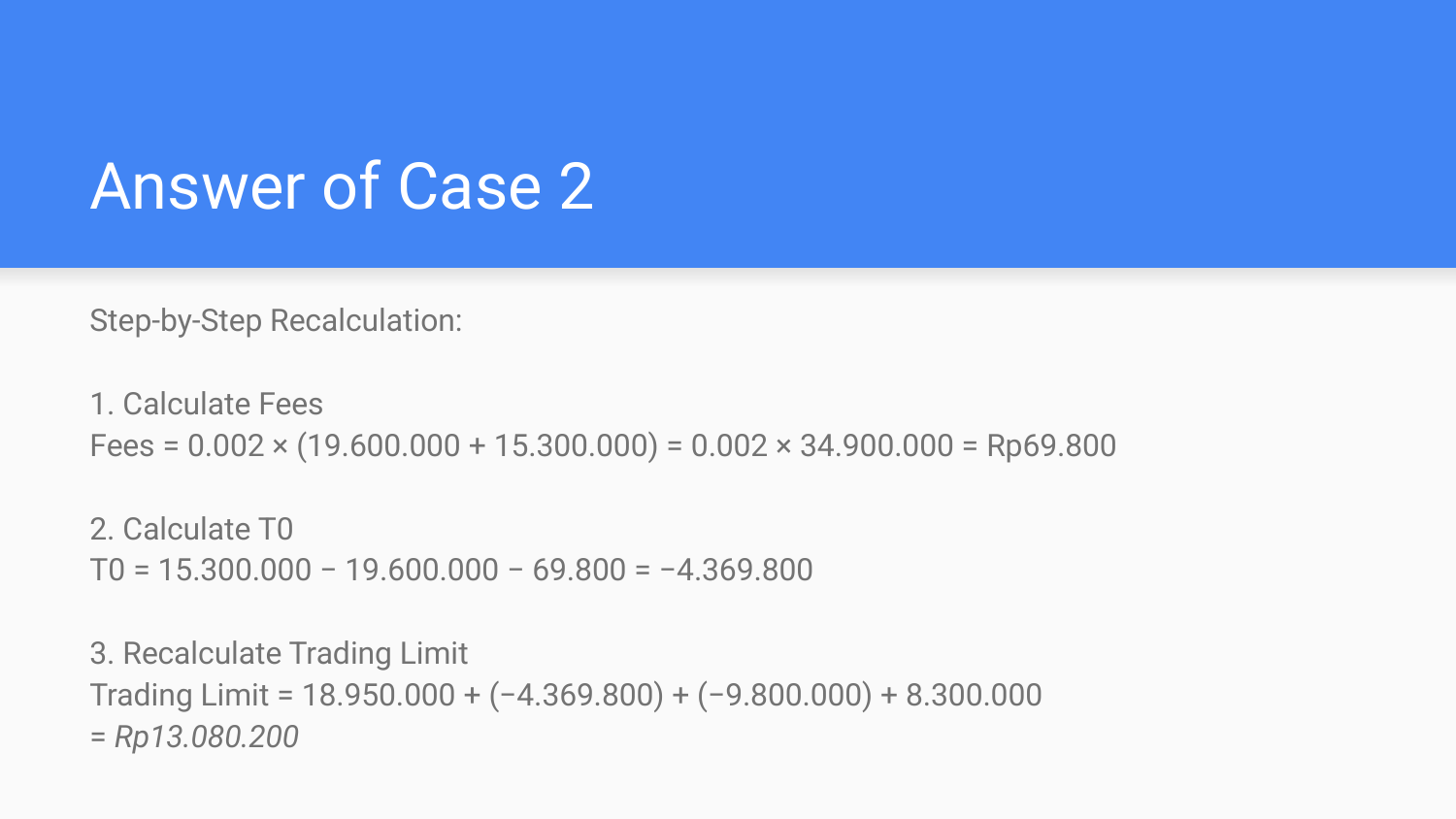

# Answer of Case 2
Step-by-Step Recalculation:

1. Calculate Fees
Fees = 0.002 × (19.600.000 + 15.300.000) = 0.002 × 34.900.000 = Rp69.800

2. Calculate T0
T0 = 15.300.000 − 19.600.000 − 69.800 = −4.369.800

3. Recalculate Trading Limit
Trading Limit = 18.950.000 + (−4.369.800) + (−9.800.000) + 8.300.000
= Rp13.080.200